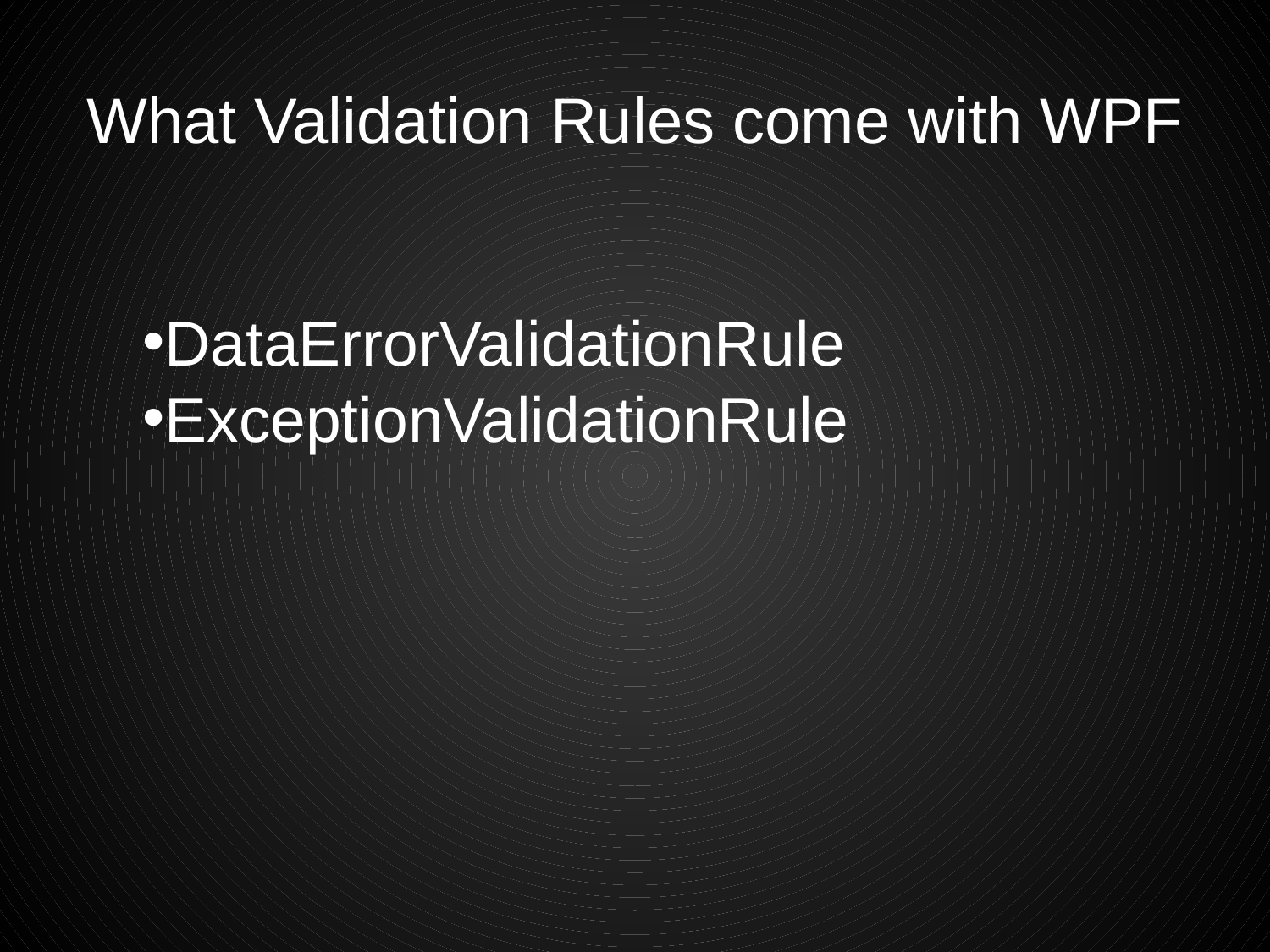

# What Validation Rules come with WPF
DataErrorValidationRule
ExceptionValidationRule